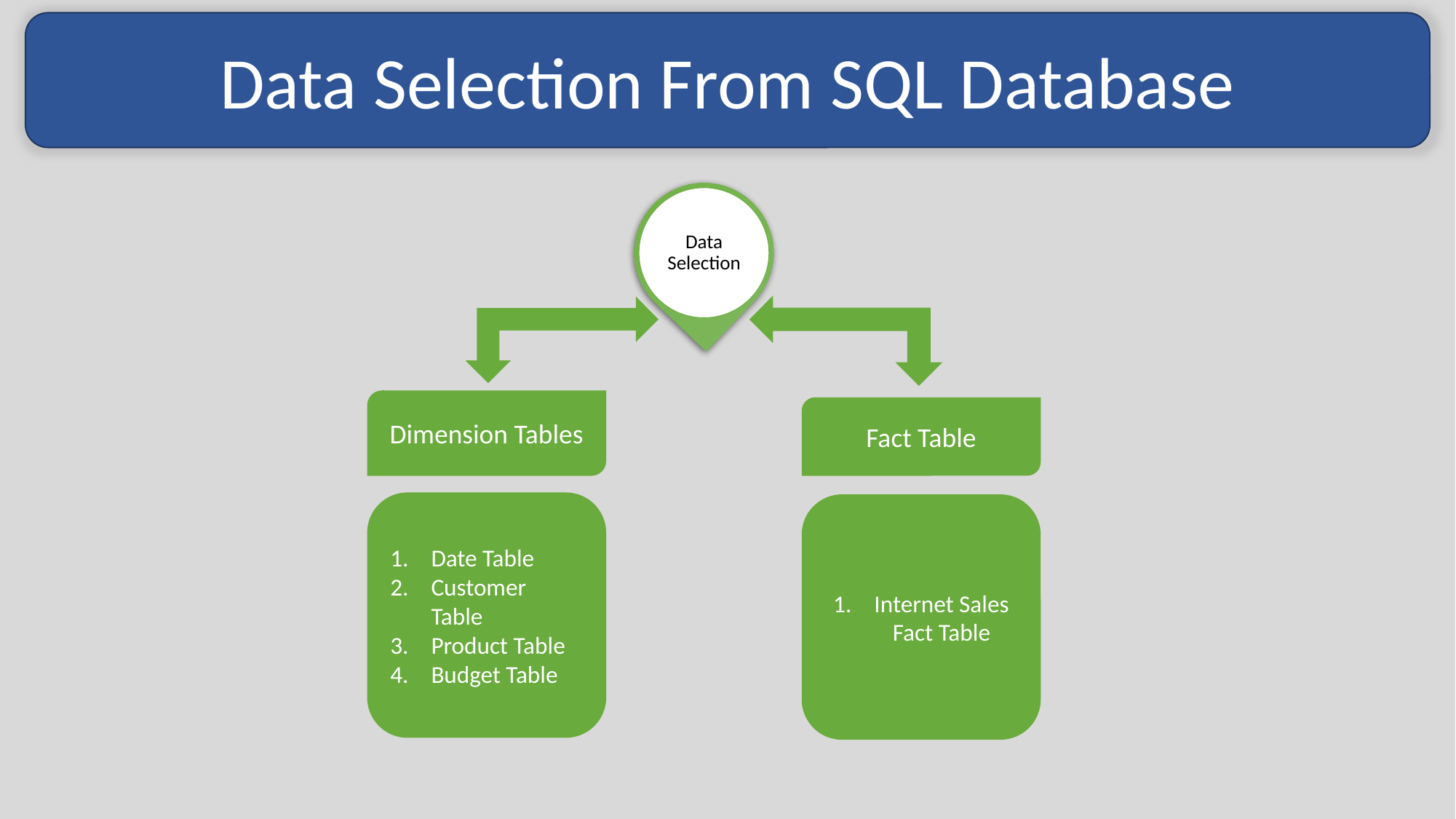

Data Selection From SQL Database

Data Selection

Dimension Tables
Fact Table
Date Table
Customer Table
Product Table
Budget Table
Internet Sales Fact Table